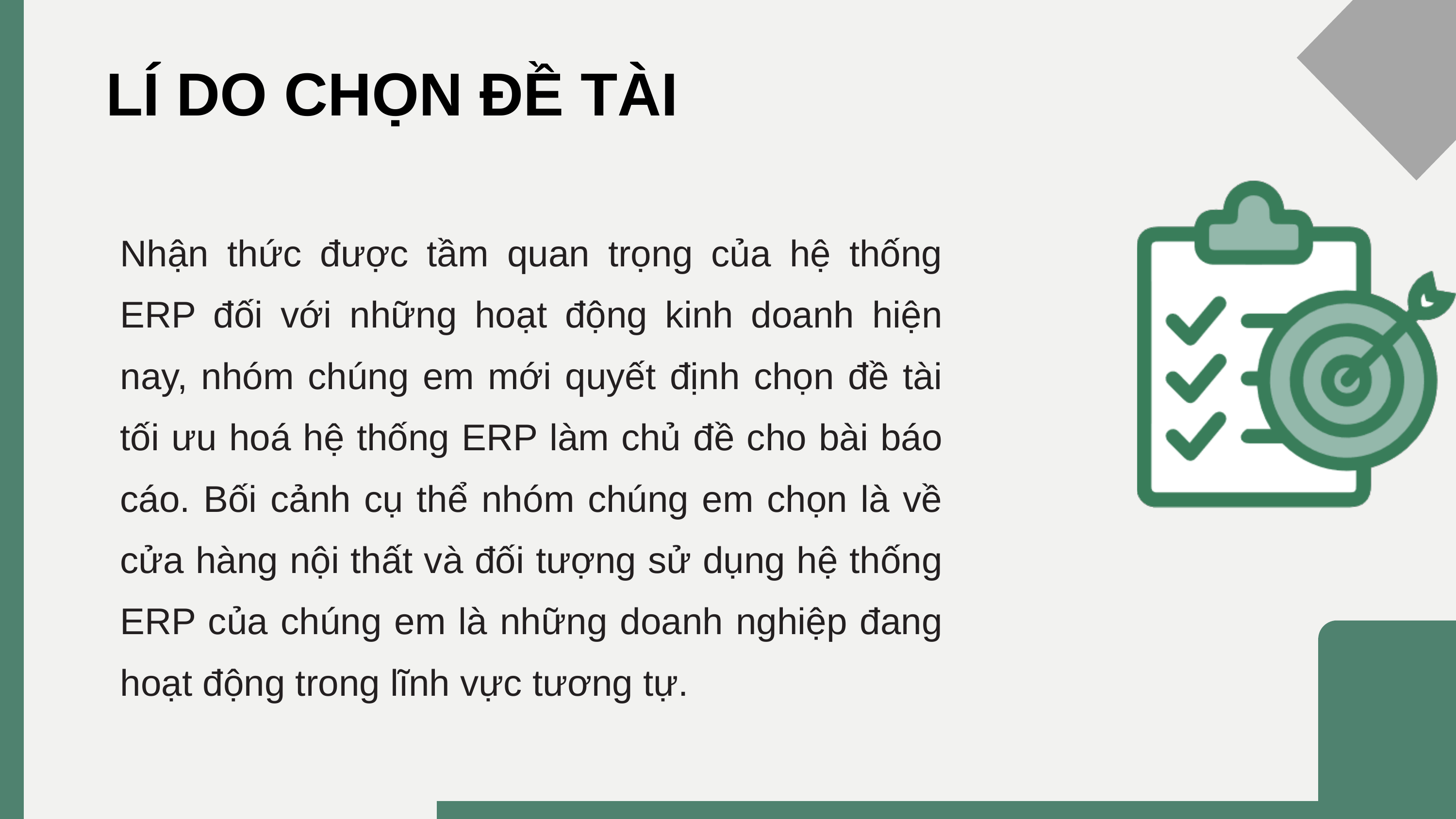

LÍ DO CHỌN ĐỀ TÀI

Nhận thức được tầm quan trọng của hệ thống ERP đối với những hoạt động kinh doanh hiện nay, nhóm chúng em mới quyết định chọn đề tài tối ưu hoá hệ thống ERP làm chủ đề cho bài báo cáo. Bối cảnh cụ thể nhóm chúng em chọn là về cửa hàng nội thất và đối tượng sử dụng hệ thống ERP của chúng em là những doanh nghiệp đang hoạt động trong lĩnh vực tương tự.